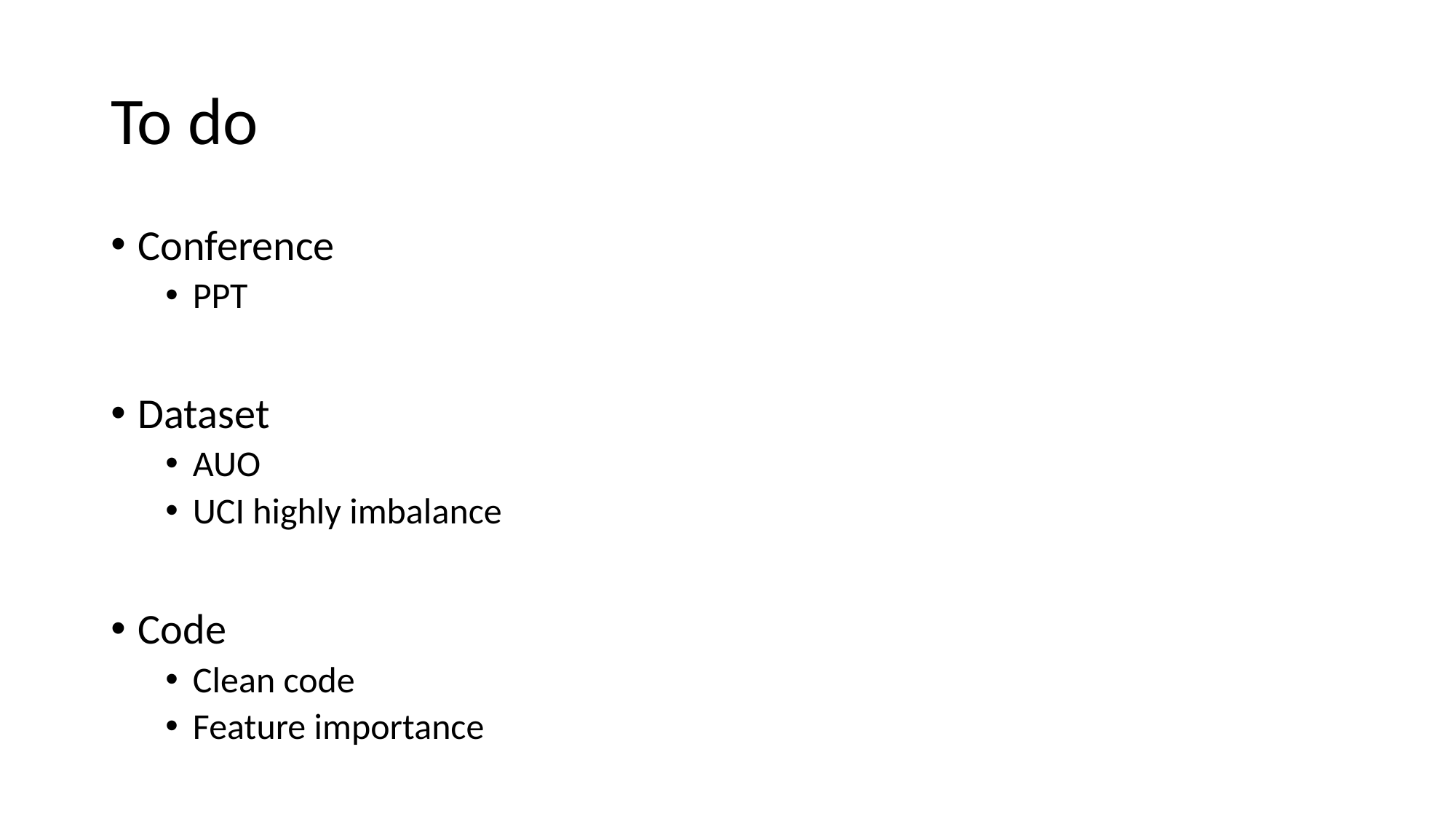

# To do
Conference
PPT

Dataset
AUO
UCI highly imbalance

Code
Clean code
Feature importance